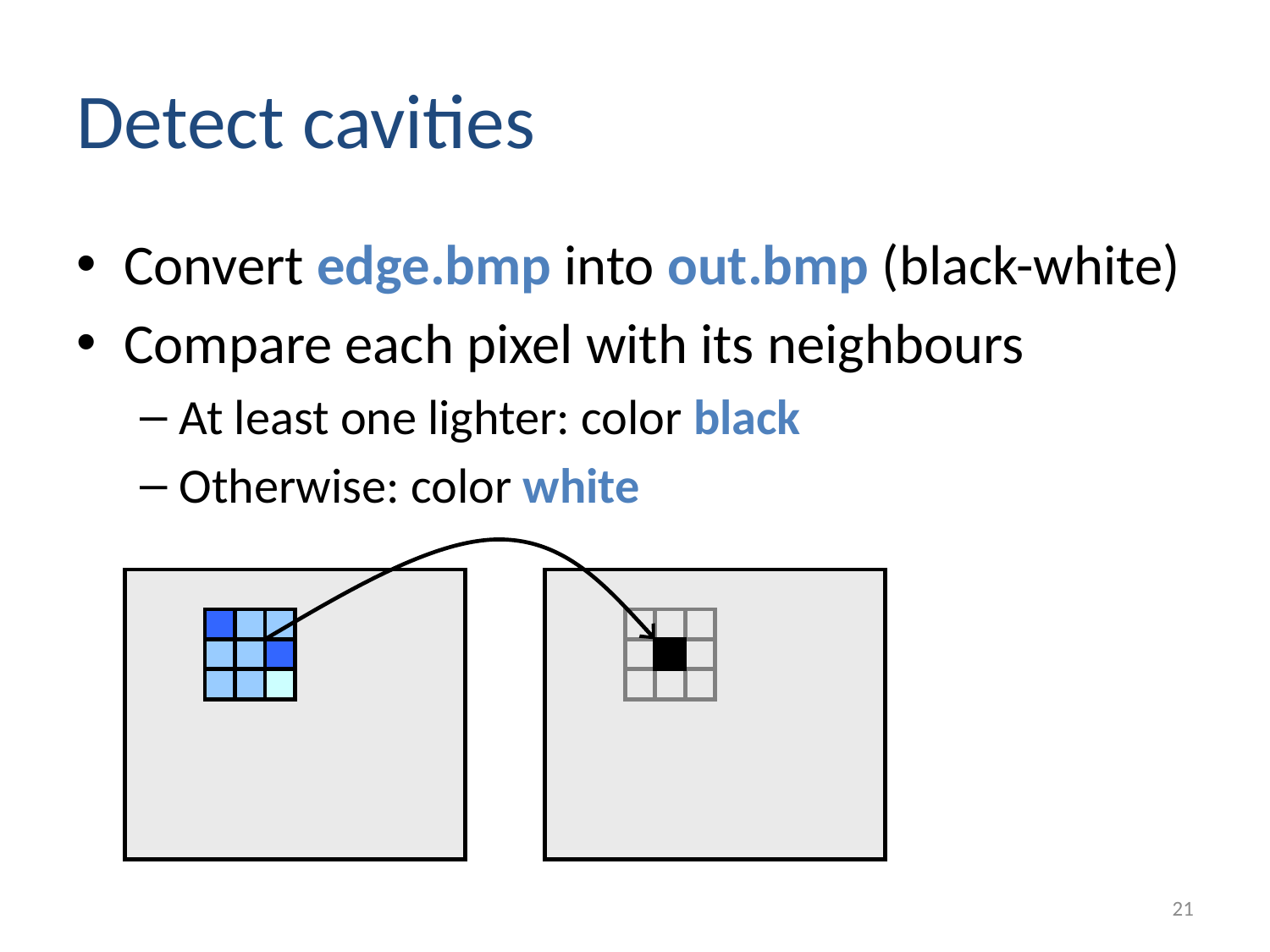

# Detect cavities
Convert edge.bmp into out.bmp (black-white)
Compare each pixel with its neighbours
At least one lighter: color black
Otherwise: color white

21